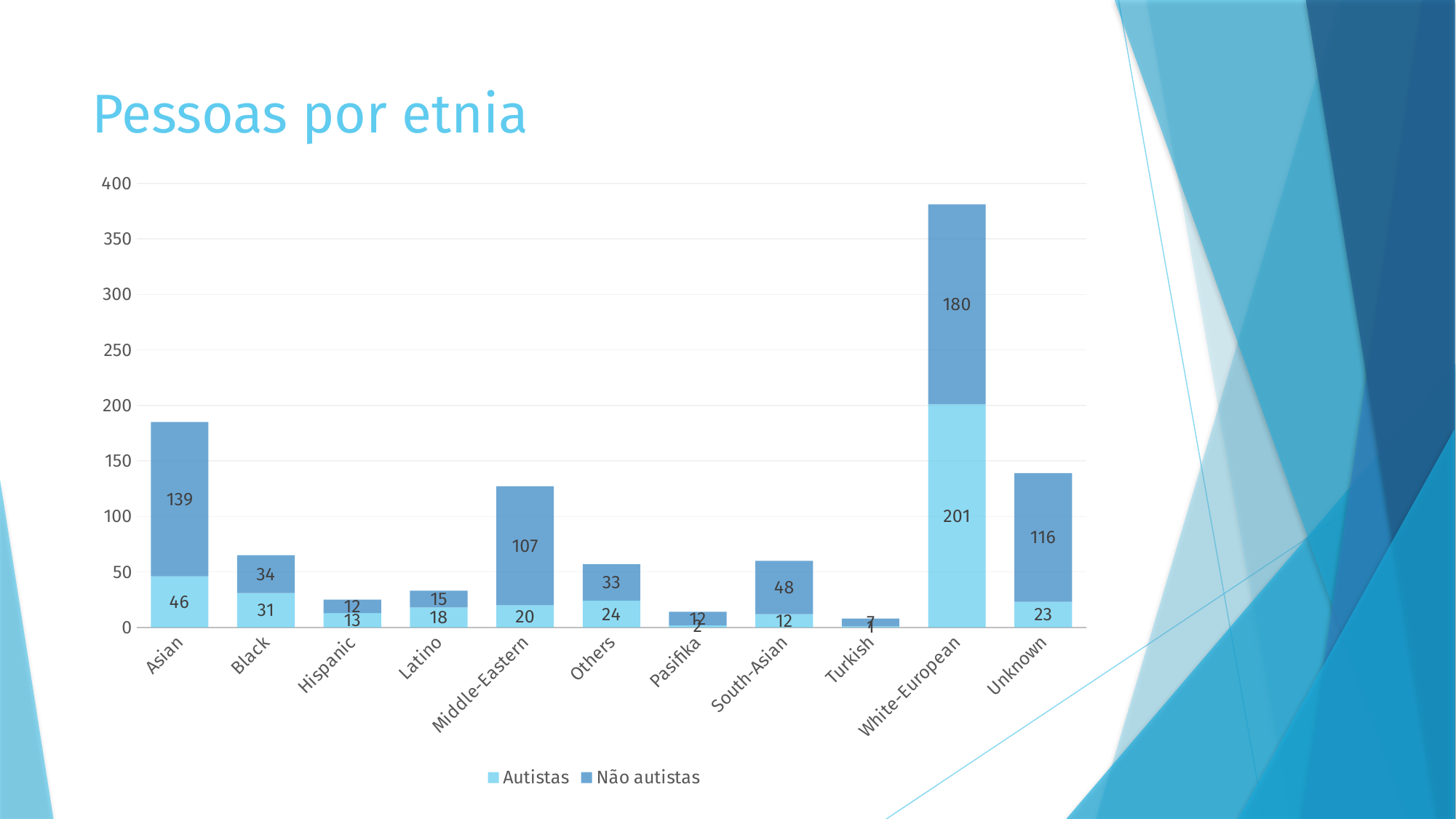

# Pessoas por etnia

### Chart

| Category | Autistas | Não autistas |
|---|---|---|
| Asian | 46.0 | 139.0 |
| Black | 31.0 | 34.0 |
| Hispanic | 13.0 | 12.0 |
| Latino | 18.0 | 15.0 |
| Middle-Eastern | 20.0 | 107.0 |
| Others | 24.0 | 33.0 |
| Pasifika | 2.0 | 12.0 |
| South-Asian | 12.0 | 48.0 |
| Turkish | 1.0 | 7.0 |
| White-European | 201.0 | 180.0 |
| Unknown | 23.0 | 116.0 |